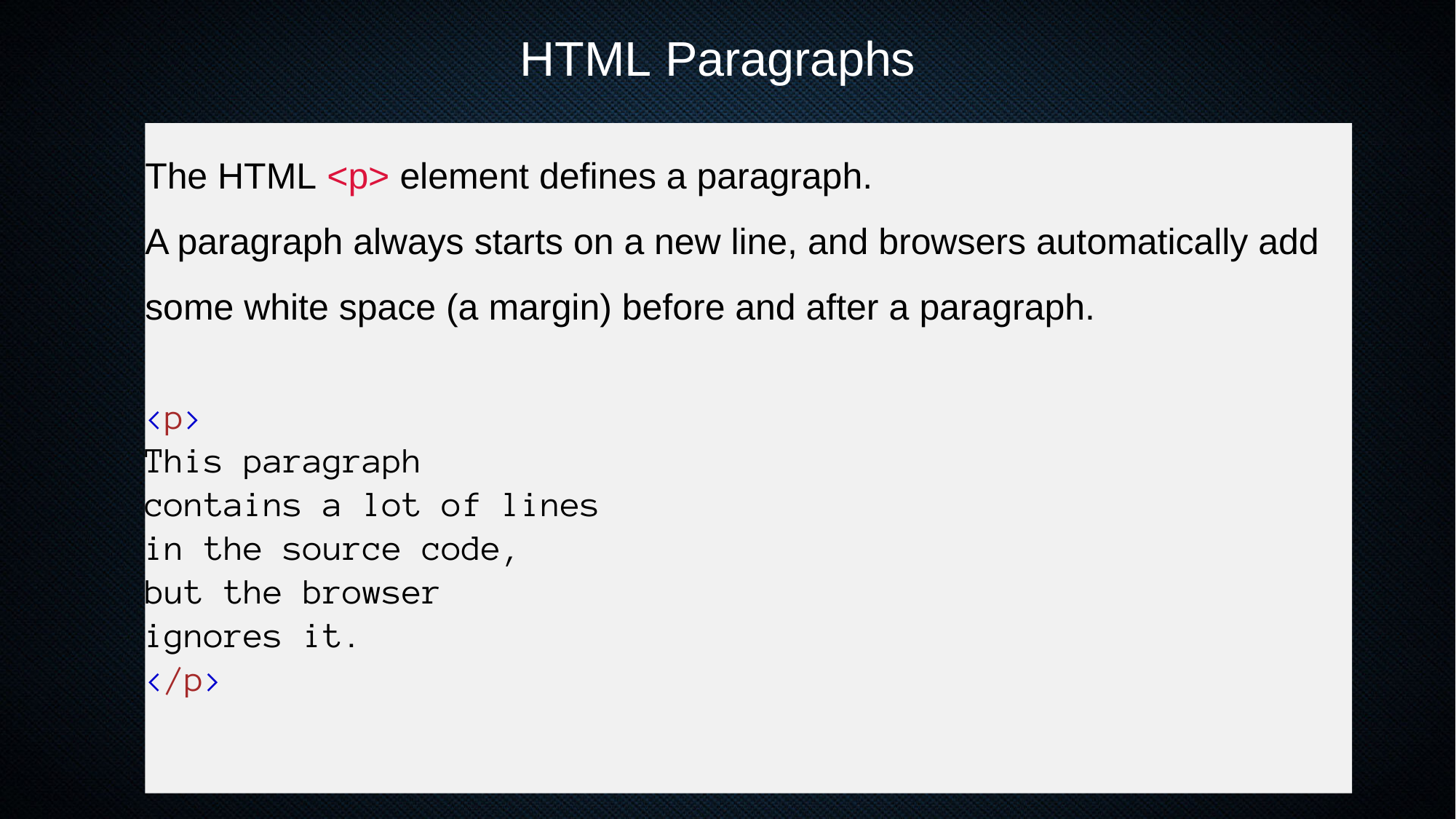

HTML Paragraphs
The HTML <p> element defines a paragraph.
A paragraph always starts on a new line, and browsers automatically add some white space (a margin) before and after a paragraph.

<p>
This paragraph
contains a lot of lines
in the source code,
but the browser
ignores it.
</p>